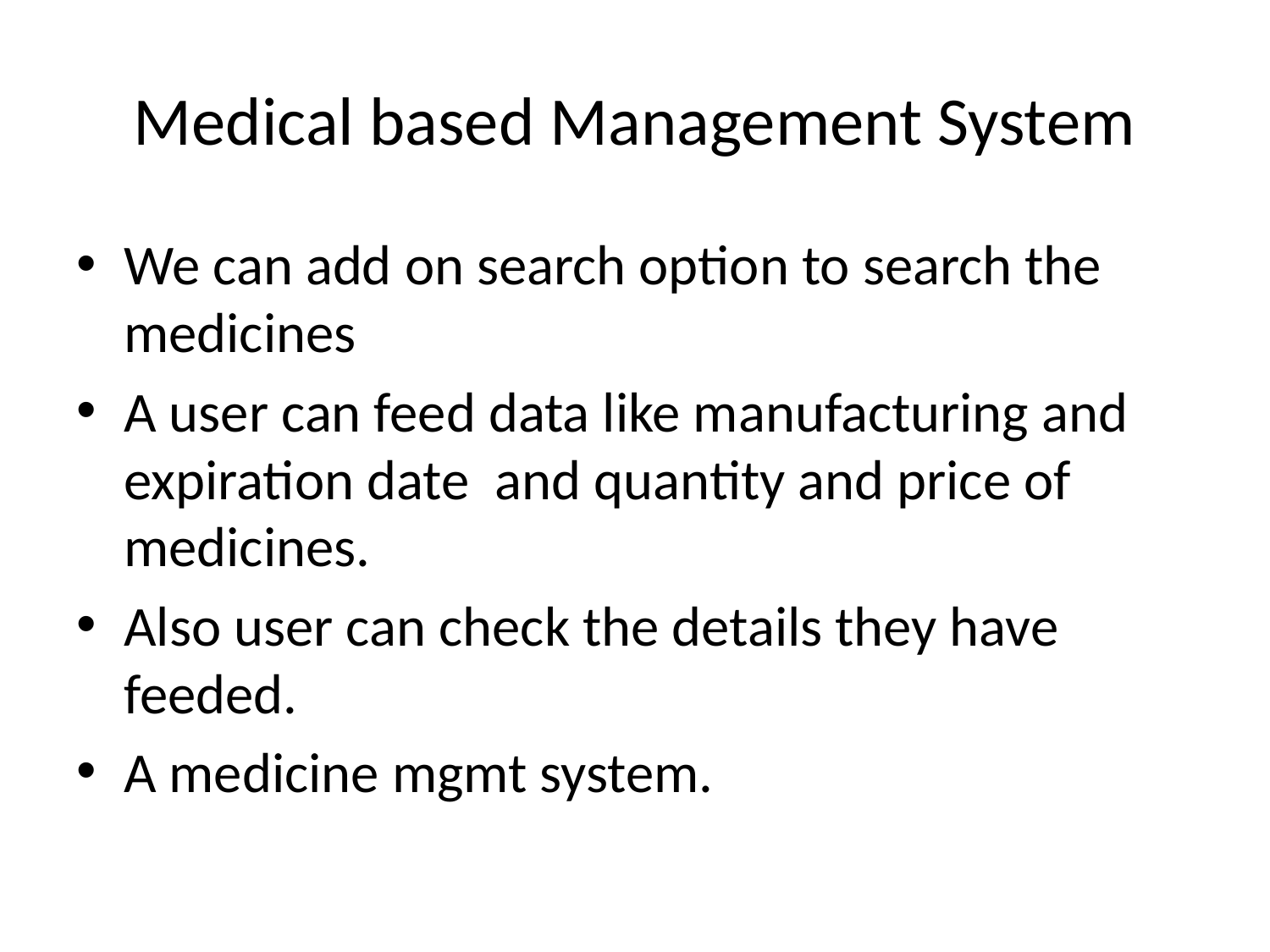

# Medical based Management System
We can add on search option to search the medicines
A user can feed data like manufacturing and  expiration date  and quantity and price of medicines.
Also user can check the details they have feeded.
A medicine mgmt system.